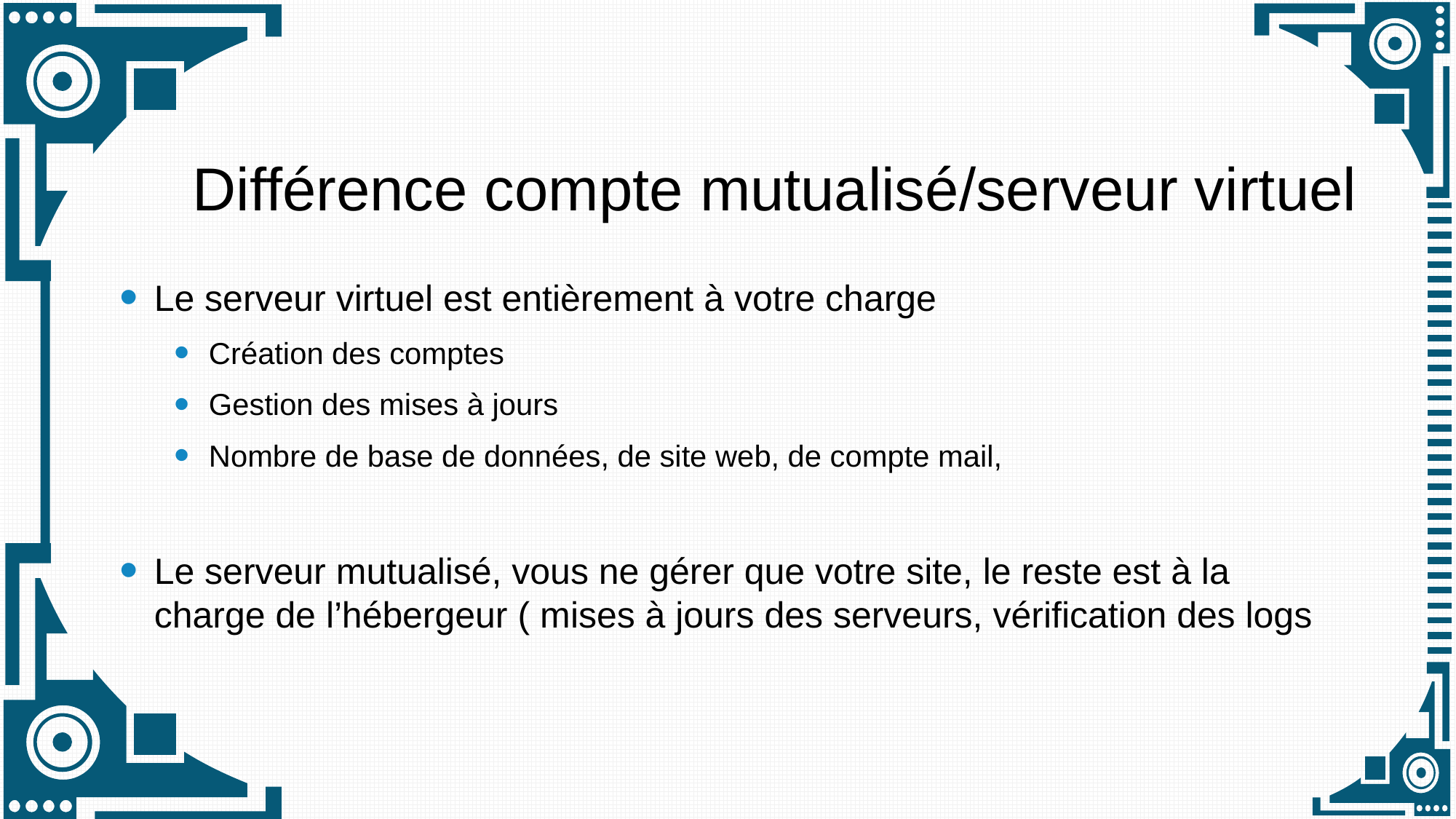

# Différence compte mutualisé/serveur virtuel
Le serveur virtuel est entièrement à votre charge
Création des comptes
Gestion des mises à jours
Nombre de base de données, de site web, de compte mail,

Le serveur mutualisé, vous ne gérer que votre site, le reste est à la charge de l’hébergeur ( mises à jours des serveurs, vérification des logs